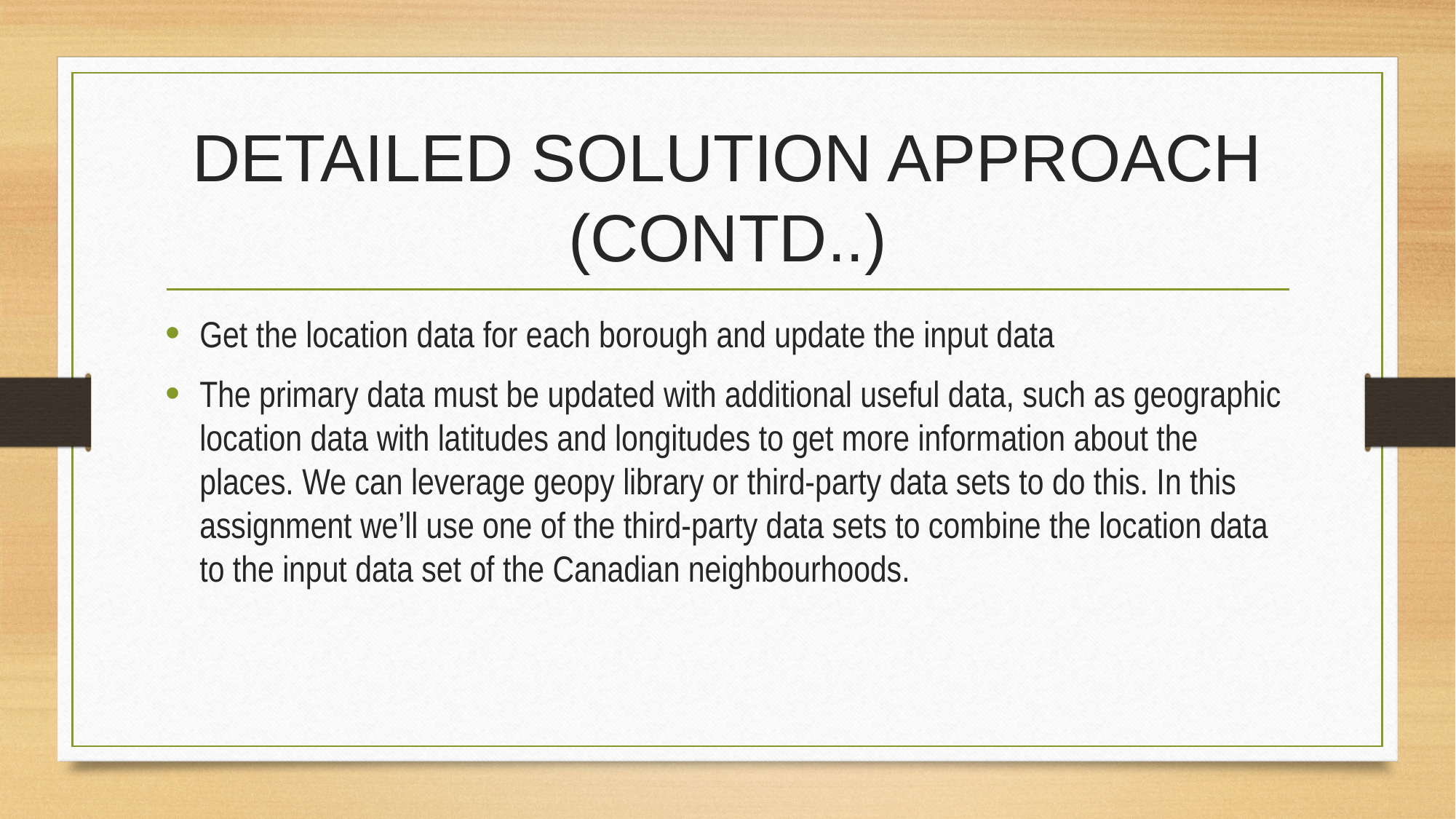

# DETAILED SOLUTION APPROACH (CONTD..)
Get the location data for each borough and update the input data
The primary data must be updated with additional useful data, such as geographic location data with latitudes and longitudes to get more information about the places. We can leverage geopy library or third-party data sets to do this. In this assignment we’ll use one of the third-party data sets to combine the location data to the input data set of the Canadian neighbourhoods.